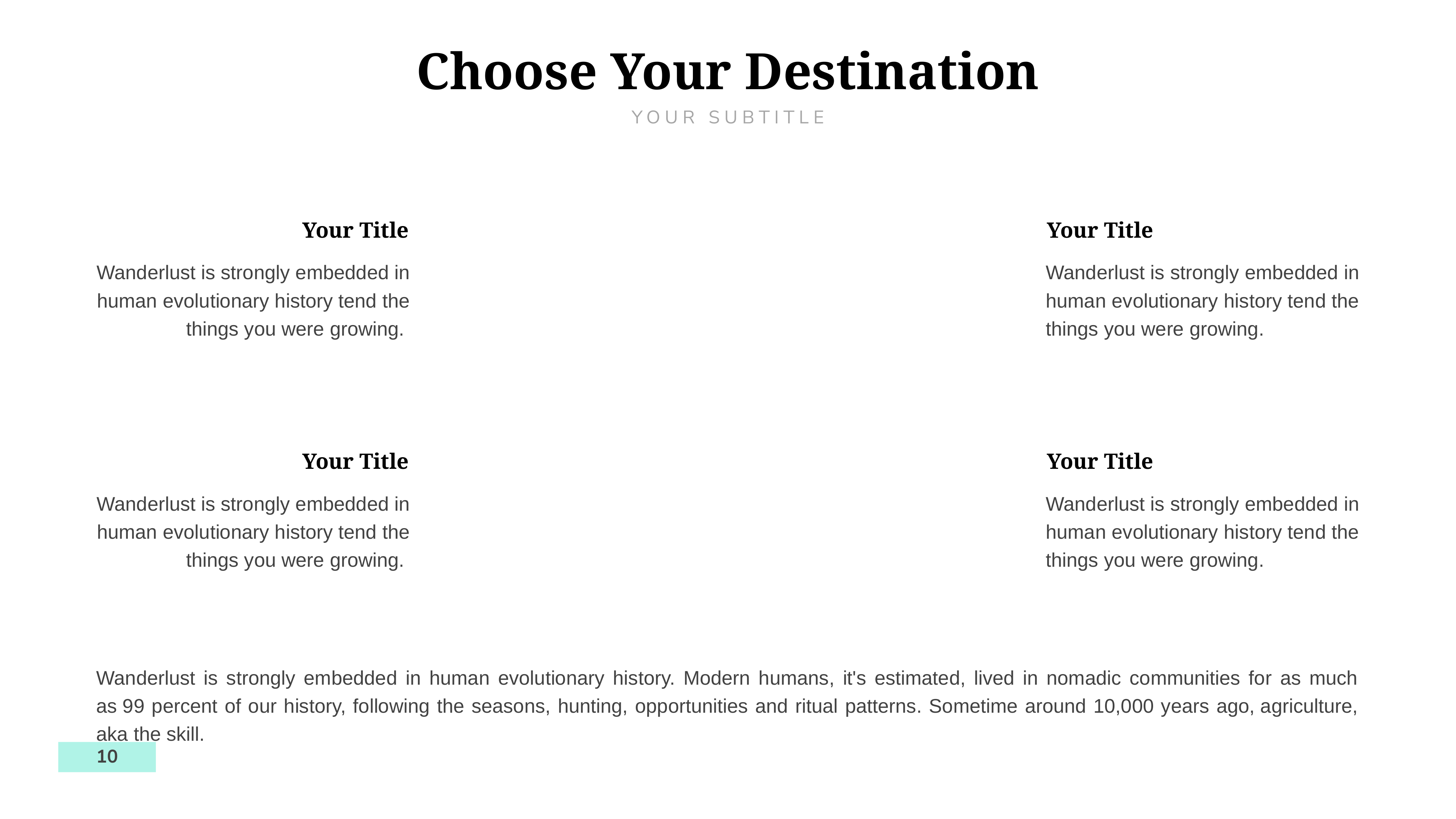

Choose Your Destination
YOUR SUBTITLE

Your Title
Your Title
Wanderlust is strongly embedded in human evolutionary history tend the things you were growing.
Wanderlust is strongly embedded in human evolutionary history tend the things you were growing.

Your Title
Your Title
Wanderlust is strongly embedded in human evolutionary history tend the things you were growing.
Wanderlust is strongly embedded in human evolutionary history tend the things you were growing.
Wanderlust is strongly embedded in human evolutionary history. Modern humans, it's estimated, lived in nomadic communities for as much as 99 percent of our history, following the seasons, hunting, opportunities and ritual patterns. Sometime around 10,000 years ago, agriculture, aka the skill.